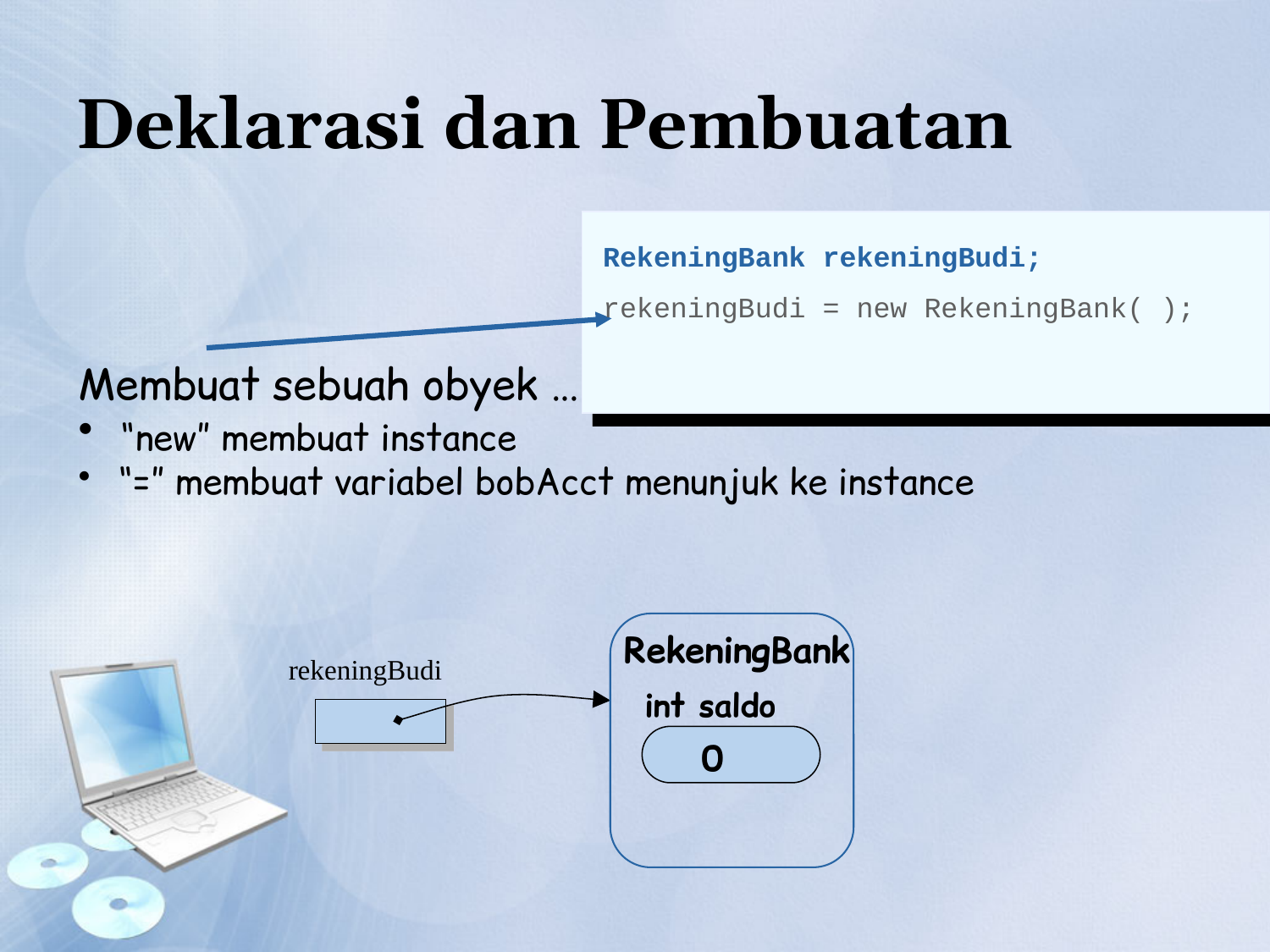

# Deklarasi dan Pembuatan

RekeningBank rekeningBudi;
rekeningBudi = new RekeningBank( );

Membuat sebuah obyek …
 “new” membuat instance
 “=” membuat variabel bobAcct menunjuk ke instance

RekeningBank
rekeningBudi

int saldo

0